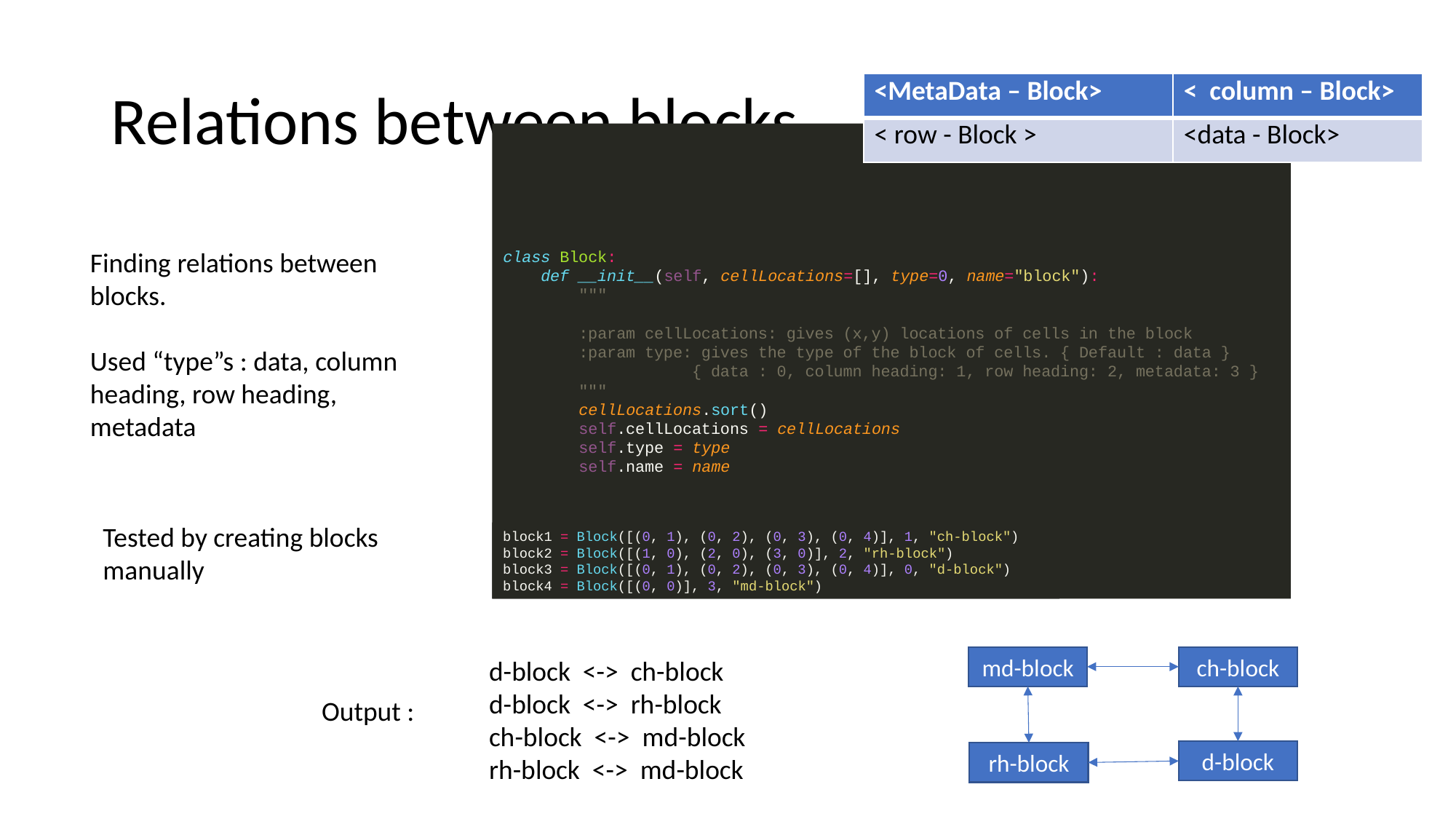

# Relations between blocks
| <MetaData – Block> | < column – Block> |
| --- | --- |
| < row - Block > | <data - Block> |
Finding relations between blocks.

Used “type”s : data, column heading, row heading, metadata
class Block:
    def __init__(self, cellLocations=[], type=0, name="block"):
        """
        :param cellLocations: gives (x,y) locations of cells in the block
        :param type: gives the type of the block of cells. { Default : data }
                    { data : 0, column heading: 1, row heading: 2, metadata: 3 }
        """
        cellLocations.sort()
        self.cellLocations = cellLocations
        self.type = type
        self.name = name
Tested by creating blocks manually
block1 = Block([(0, 1), (0, 2), (0, 3), (0, 4)], 1, "ch-block")
block2 = Block([(1, 0), (2, 0), (3, 0)], 2, "rh-block")
block3 = Block([(0, 1), (0, 2), (0, 3), (0, 4)], 0, "d-block")
block4 = Block([(0, 0)], 3, "md-block")
md-block
ch-block
d-block  <->  ch-block
d-block  <->  rh-block
ch-block  <->  md-block
rh-block  <->  md-block
Output :
d-block
rh-block